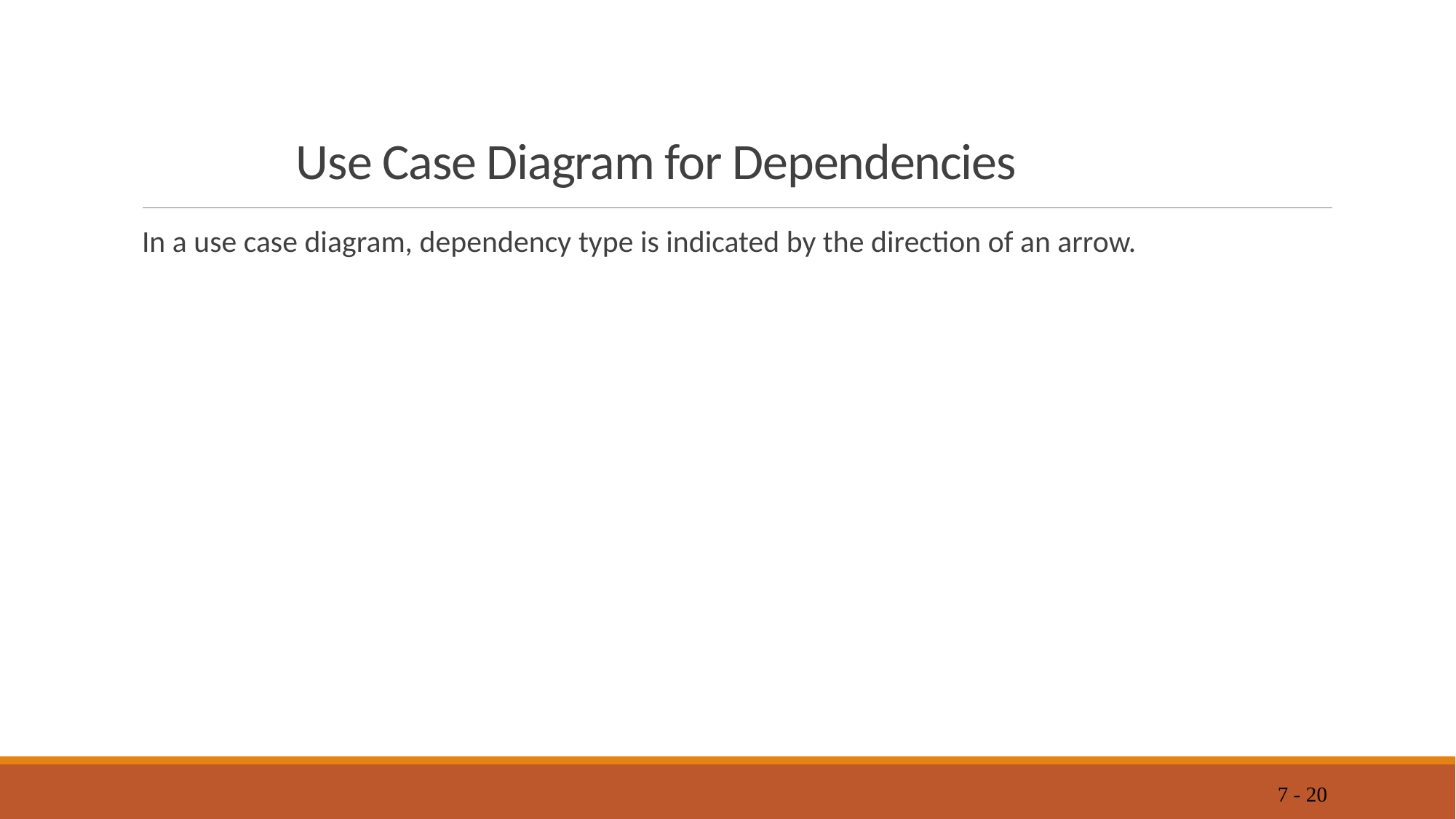

# Use Case Diagram for Dependencies
In a use case diagram, dependency type is indicated by the direction of an arrow.
7 - 20